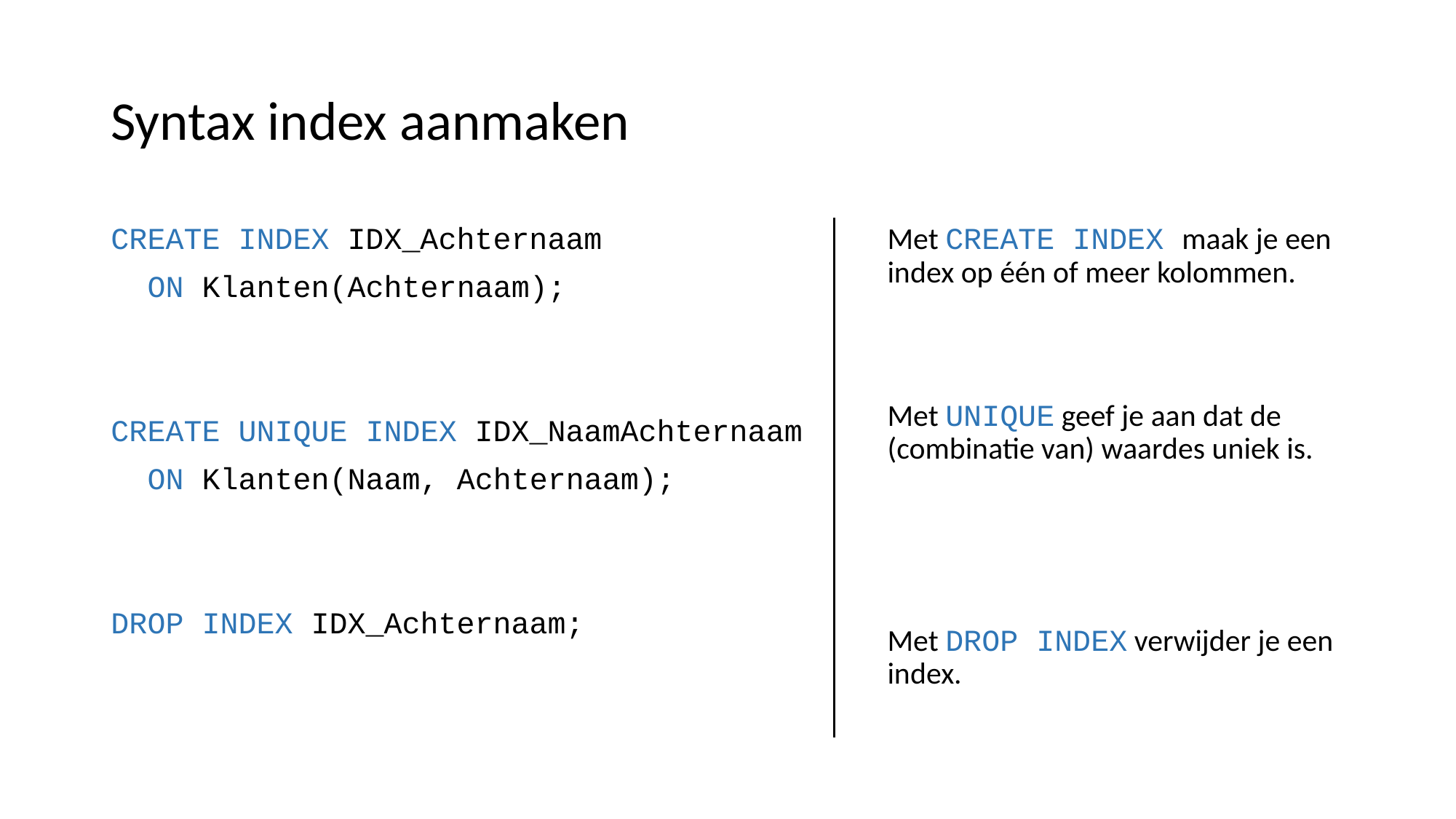

# Syntax index aanmaken
CREATE INDEX IDX_Achternaam
  ON Klanten(Achternaam);

CREATE UNIQUE INDEX IDX_NaamAchternaam
  ON Klanten(Naam, Achternaam);

DROP INDEX IDX_Achternaam;

Met CREATE INDEX maak je een index op één of meer kolommen.

Met UNIQUE geef je aan dat de (combinatie van) waardes uniek is.

Met DROP INDEX verwijder je een index.